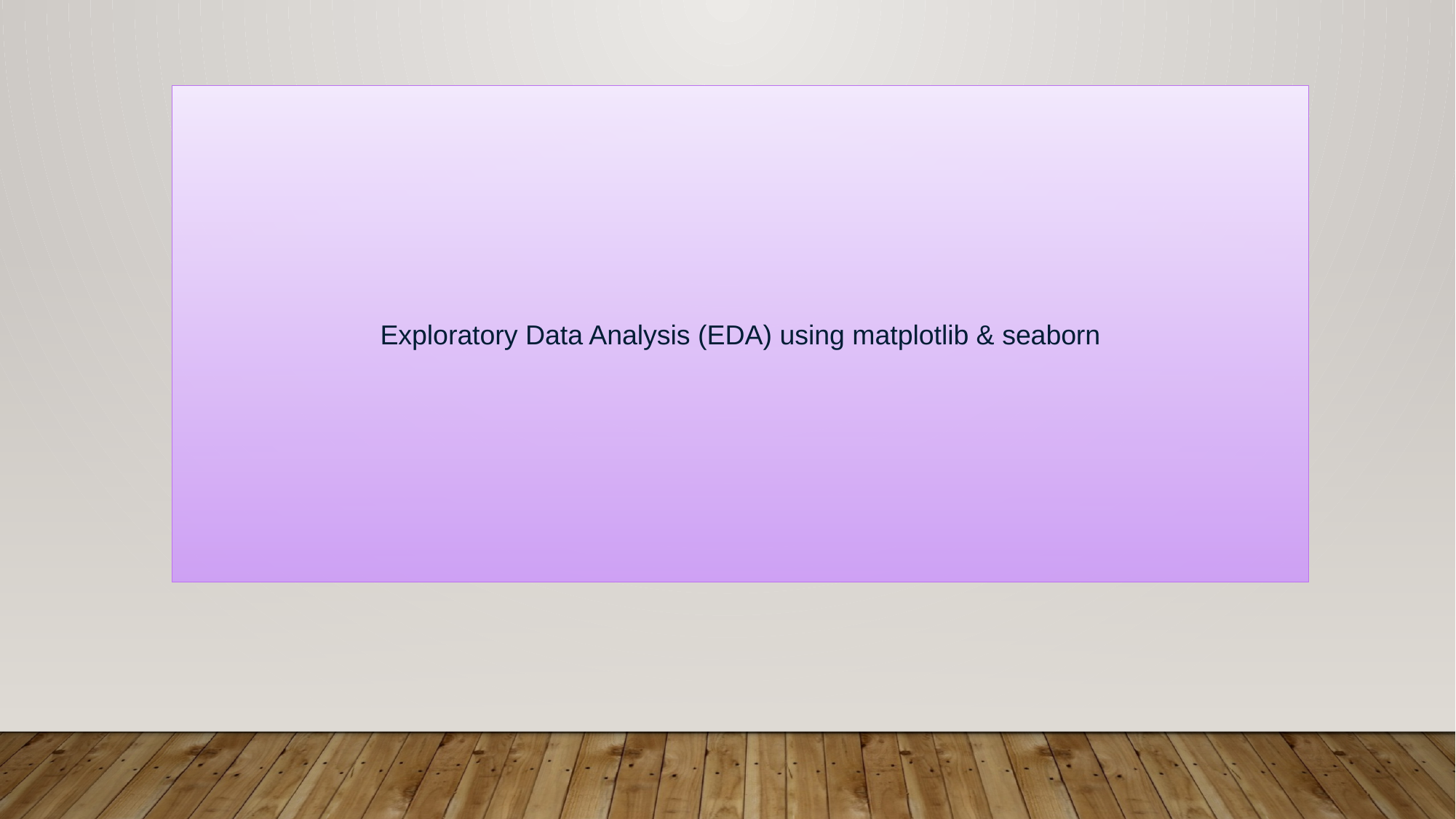

Exploratory Data Analysis (EDA) using matplotlib & seaborn